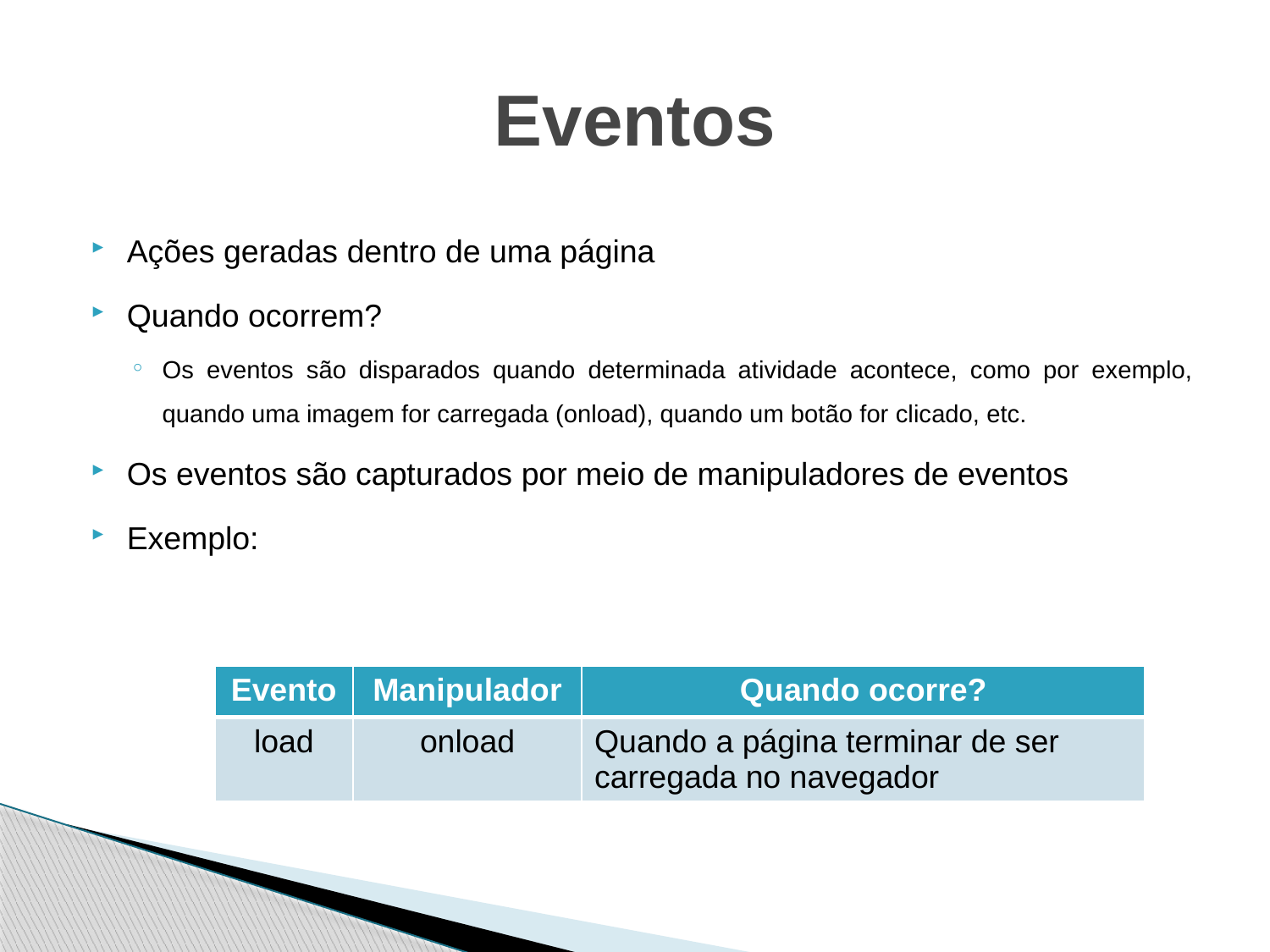

# Eventos
Ações geradas dentro de uma página
Quando ocorrem?
Os eventos são disparados quando determinada atividade acontece, como por exemplo, quando uma imagem for carregada (onload), quando um botão for clicado, etc.
Os eventos são capturados por meio de manipuladores de eventos
Exemplo:

| Evento | Manipulador | Quando ocorre? |
| --- | --- | --- |
| load | onload | Quando a página terminar de ser carregada no navegador |